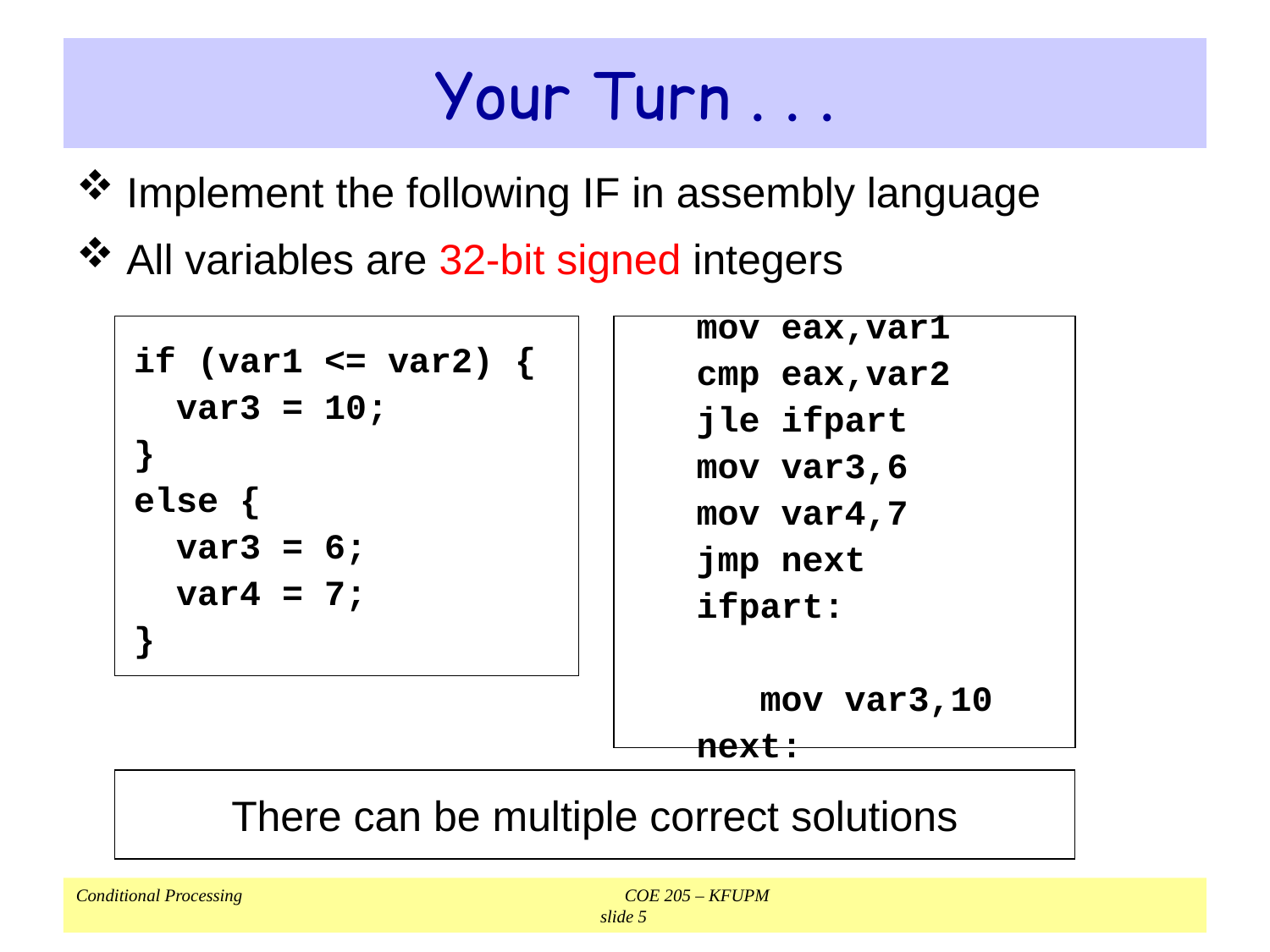

# Your Turn . . .
Implement the following IF in assembly language
All variables are 32-bit signed integers
if (var1 <= var2) {
  var3 = 10;
}
else {
  var3 = 6;
  var4 = 7;
}
mov eax,var1
cmp eax,var2
jle ifpart
mov var3,6
mov var4,7
jmp next
ifpart:		mov var3,10
next:
There can be multiple correct solutions